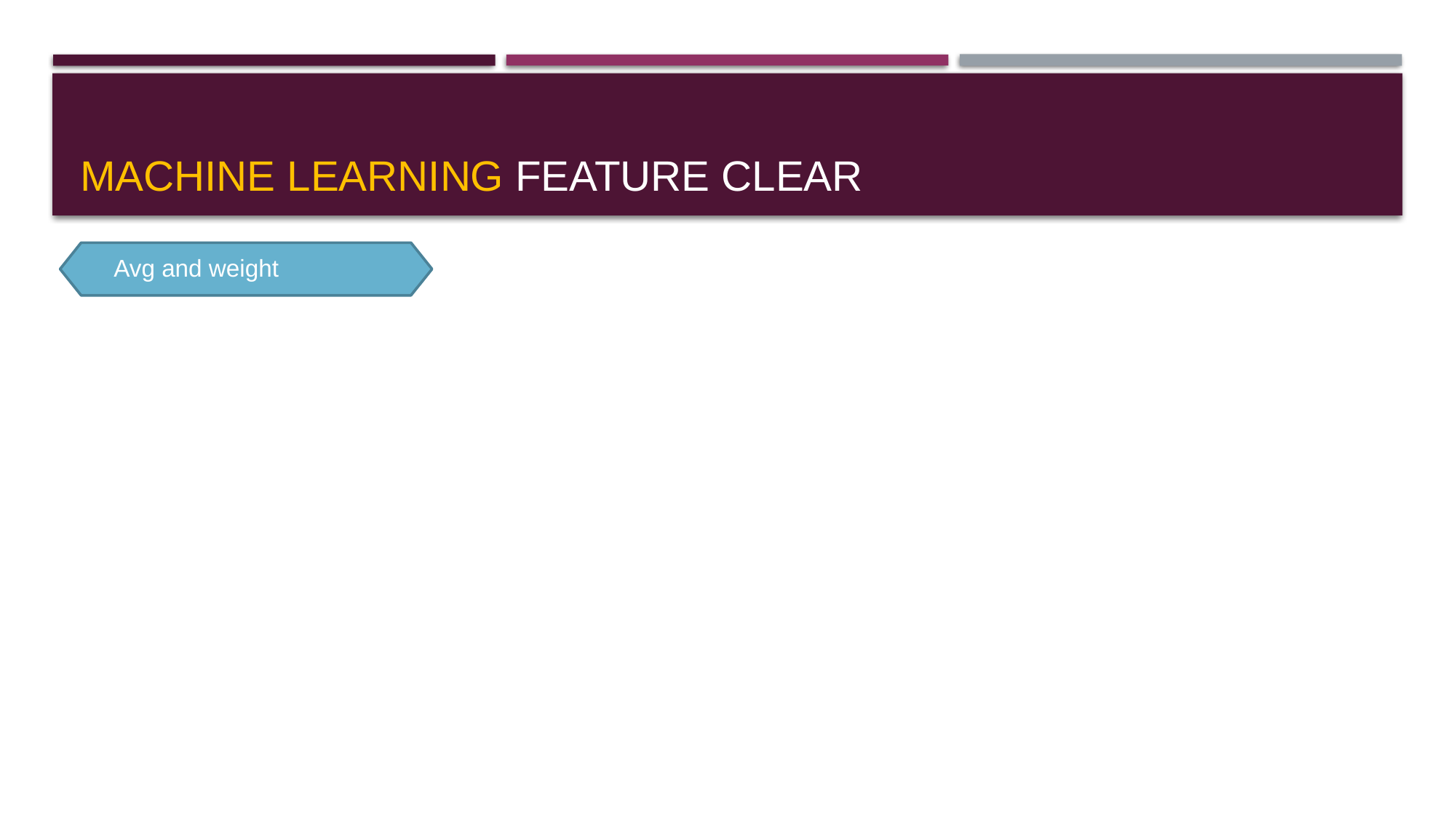

# Machine learning feature clear

Avg and weight